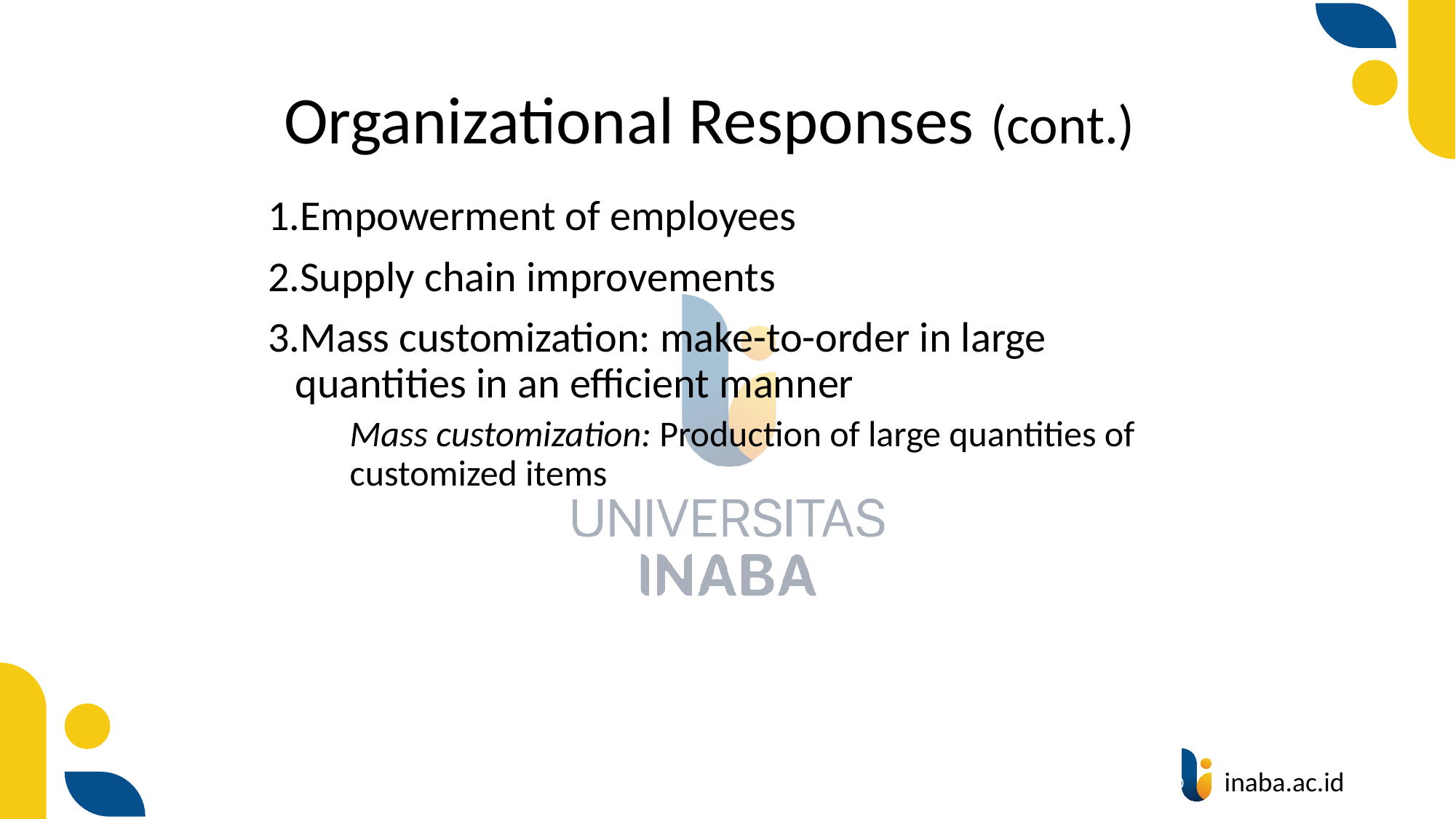

# Organizational Responses (cont.)
Empowerment of employees
Supply chain improvements
Mass customization: make-to-order in large quantities in an efficient manner
	Mass customization: Production of large quantities of customized items
33
© Prentice Hall 2020